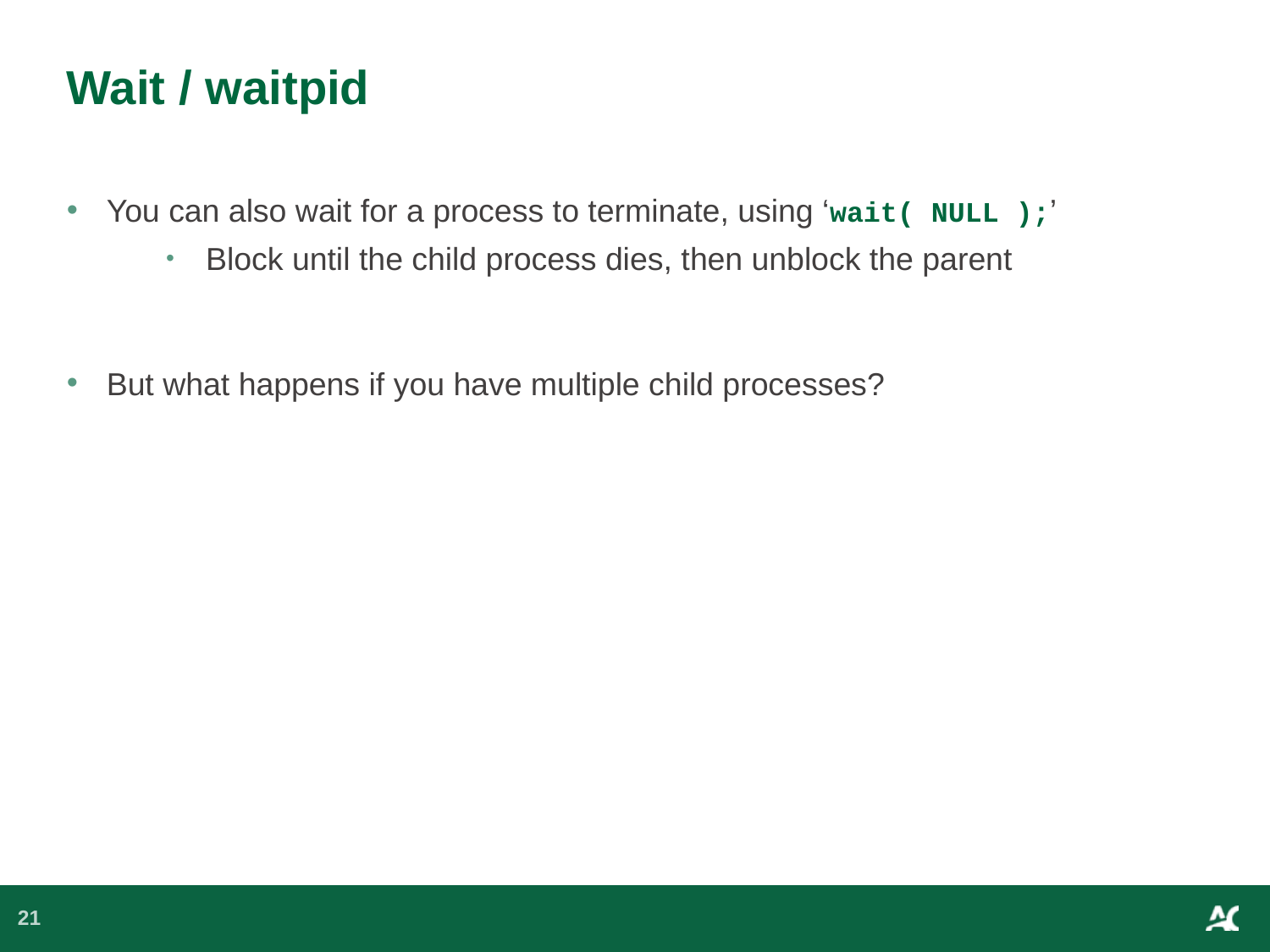

# Wait / waitpid
You can also wait for a process to terminate, using ‘wait( NULL );’
Block until the child process dies, then unblock the parent

But what happens if you have multiple child processes?
21